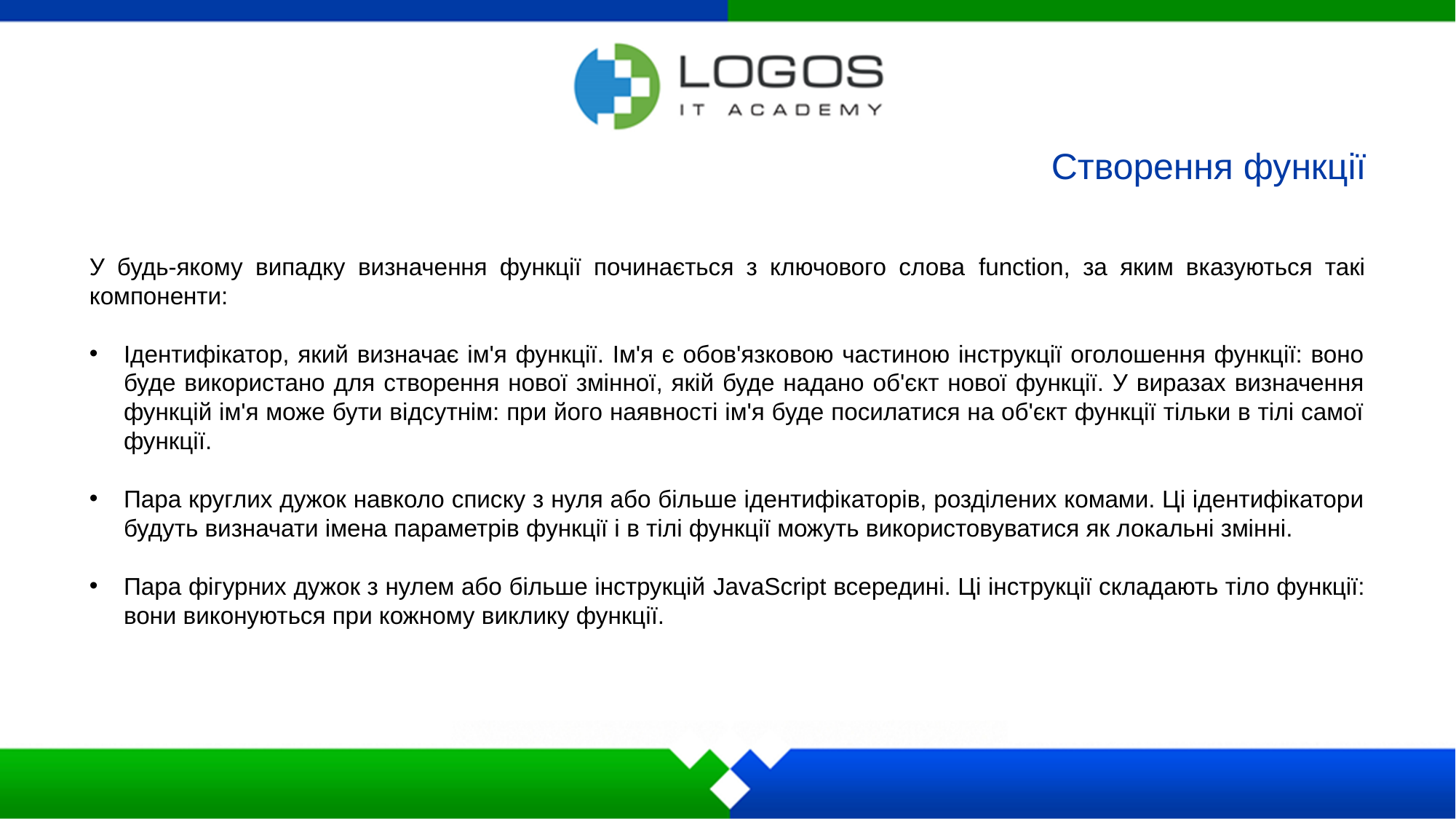

Створення функції
У будь-якому випадку визначення функції починається з ключового слова function, за яким вказуються такі компоненти:

Ідентифікатор, який визначає ім'я функції. Ім'я є обов'язковою частиною інструкції оголошення функції: воно буде використано для створення нової змінної, якій буде надано об'єкт нової функції. У виразах визначення функцій ім'я може бути відсутнім: при його наявності ім'я буде посилатися на об'єкт функції тільки в тілі самої функції.

Пара круглих дужок навколо списку з нуля або більше ідентифікаторів, розділених комами. Ці ідентифікатори будуть визначати імена параметрів функції і в тілі функції можуть використовуватися як локальні змінні.

Пара фігурних дужок з нулем або більше інструкцій JavaScript всередині. Ці інструкції складають тіло функції: вони виконуються при кожному виклику функції.